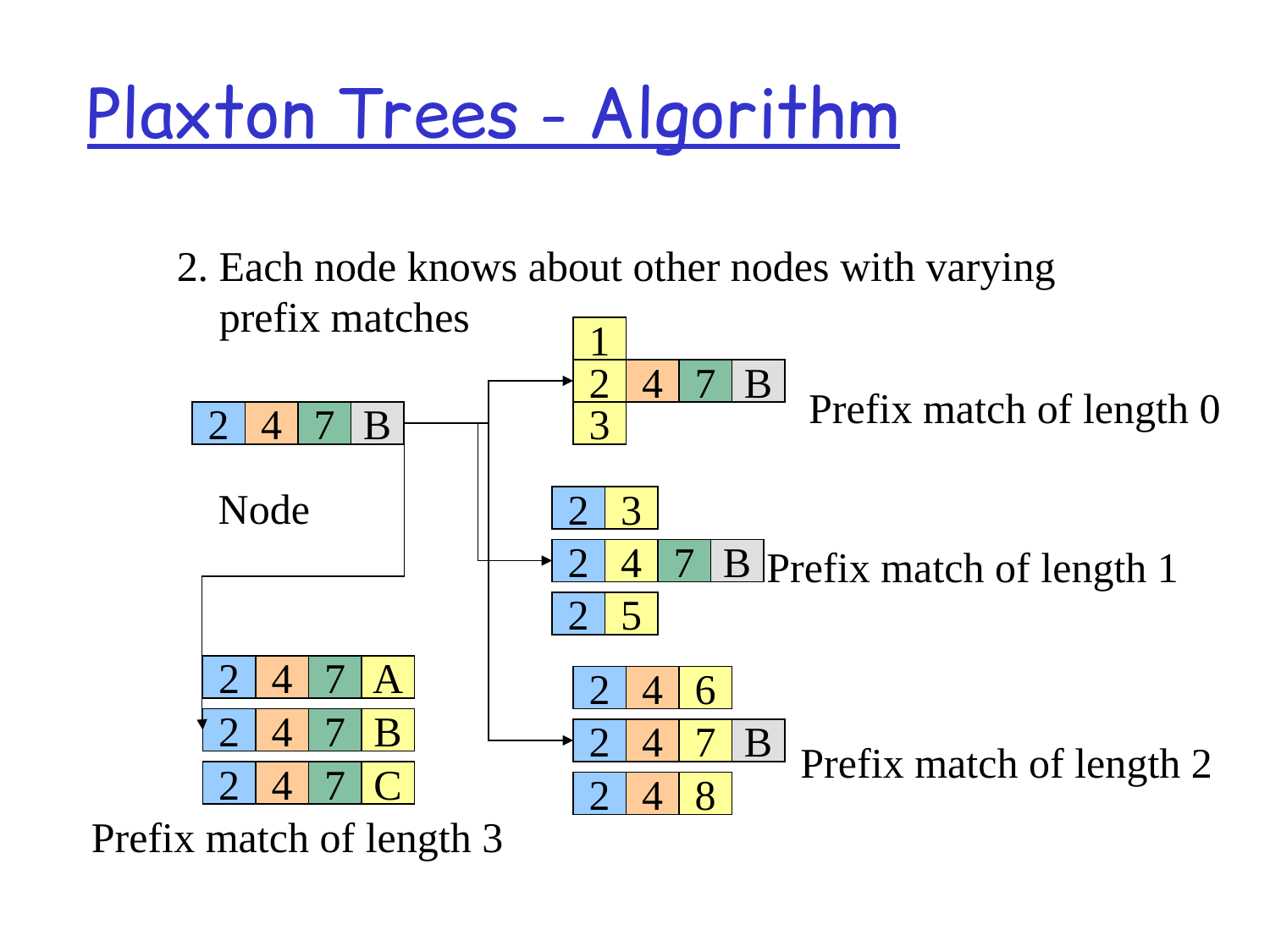

# Plaxton Trees - Algorithm
2. Each node knows about other nodes with varying
    prefix matches
1
2
4
7
B
Prefix match of length 0
2
4
7
B
3
Node
2
3

Prefix match of length 1
2
4
7
B
2
5
2
4
7
A
2
4
6
2
4
7
B
2
4
7
B
Prefix match of length 2
2
4
7
C
2
4
8
Prefix match of length 3